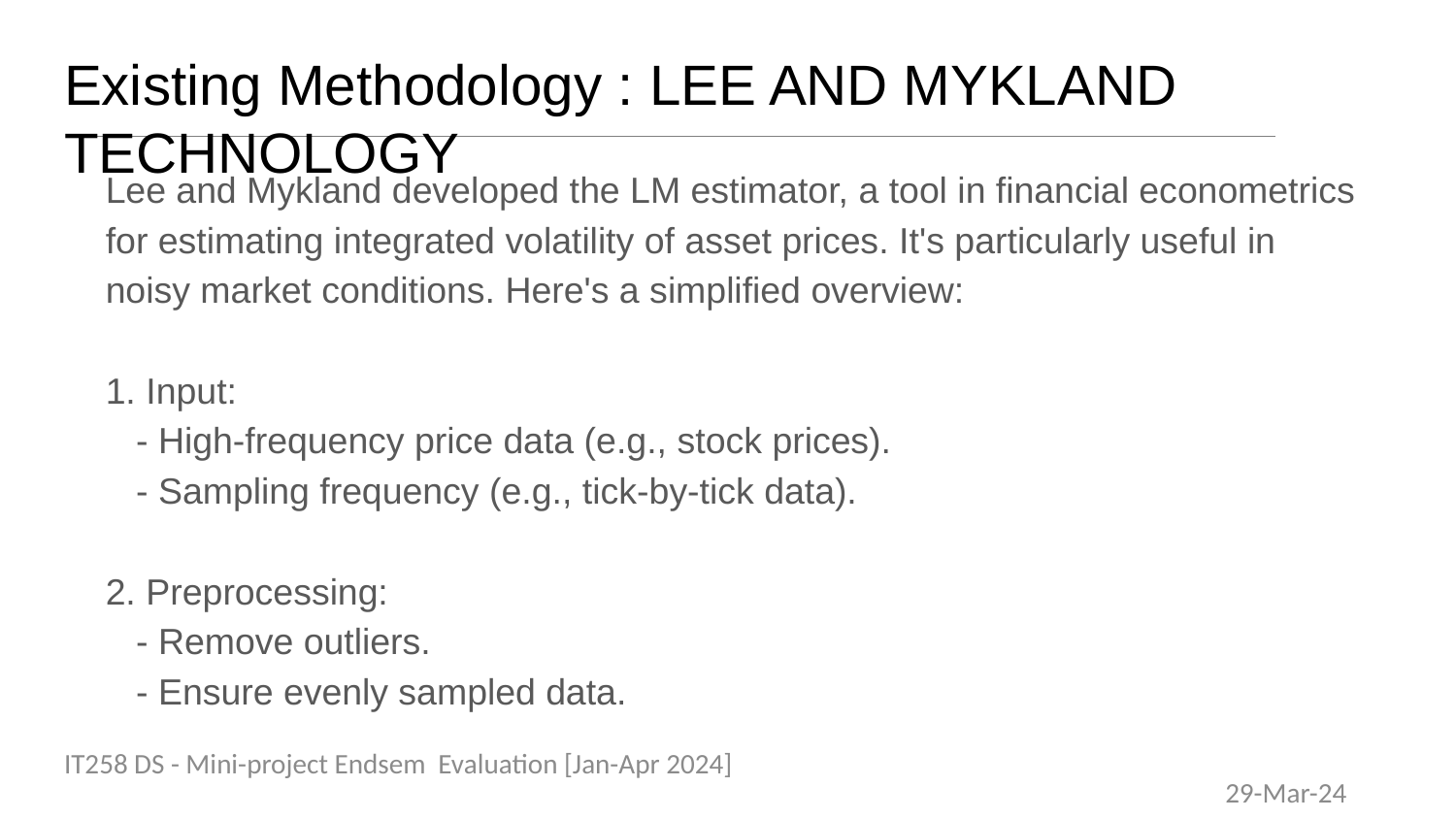

# Existing Methodology : LEE AND MYKLAND TECHNOLOGY
Lee and Mykland developed the LM estimator, a tool in financial econometrics for estimating integrated volatility of asset prices. It's particularly useful in noisy market conditions. Here's a simplified overview:

1. Input:
   - High-frequency price data (e.g., stock prices).
   - Sampling frequency (e.g., tick-by-tick data).

2. Preprocessing:
   - Remove outliers.
   - Ensure evenly sampled data.

IT258 DS - Mini-project Endsem  Evaluation [Jan-Apr 2024]
29-Mar-24